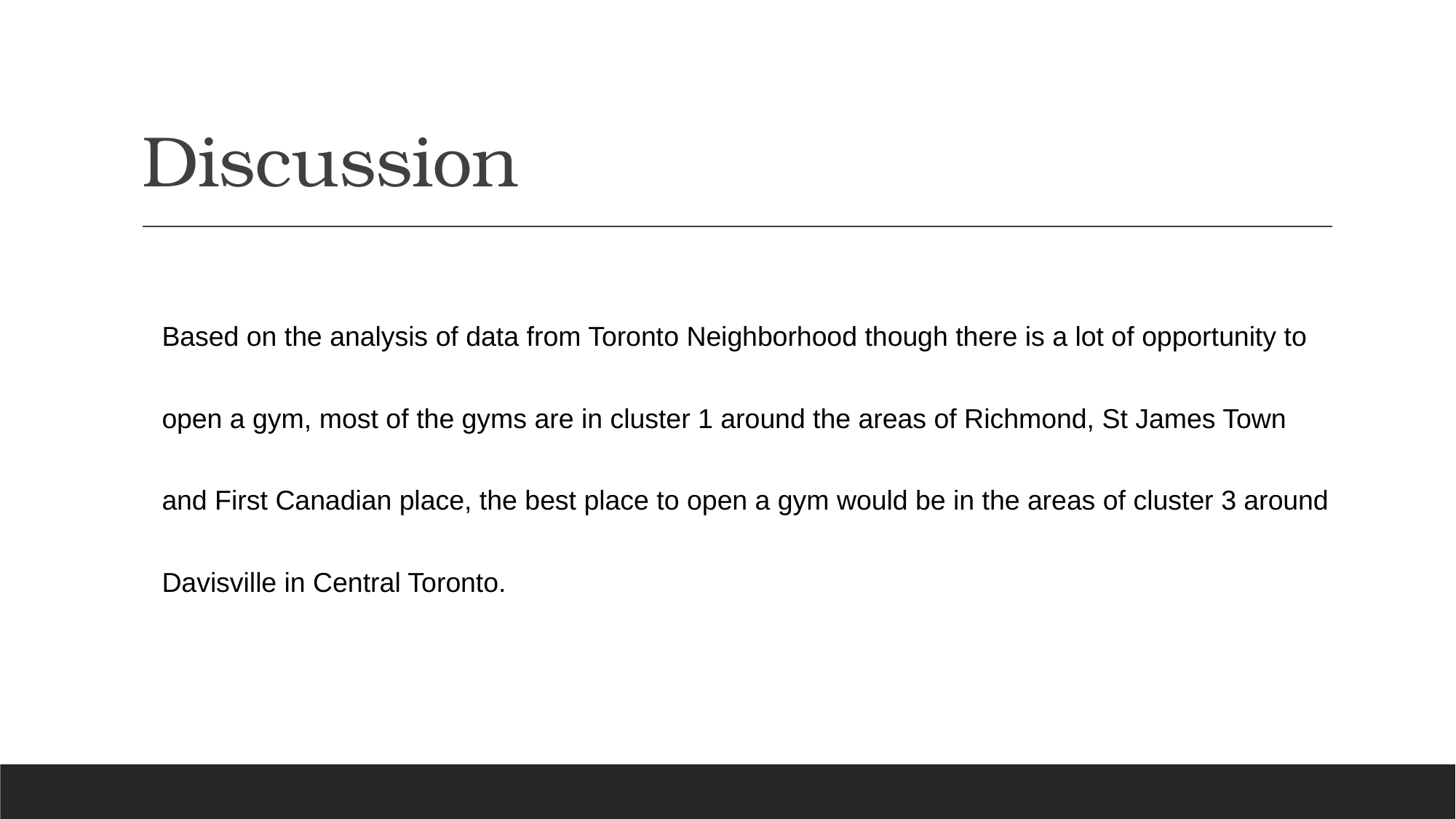

# Discussion

Based on the analysis of data from Toronto Neighborhood though there is a lot of opportunity to open a gym, most of the gyms are in cluster 1 around the areas of Richmond, St James Town and First Canadian place, the best place to open a gym would be in the areas of cluster 3 around Davisville in Central Toronto.